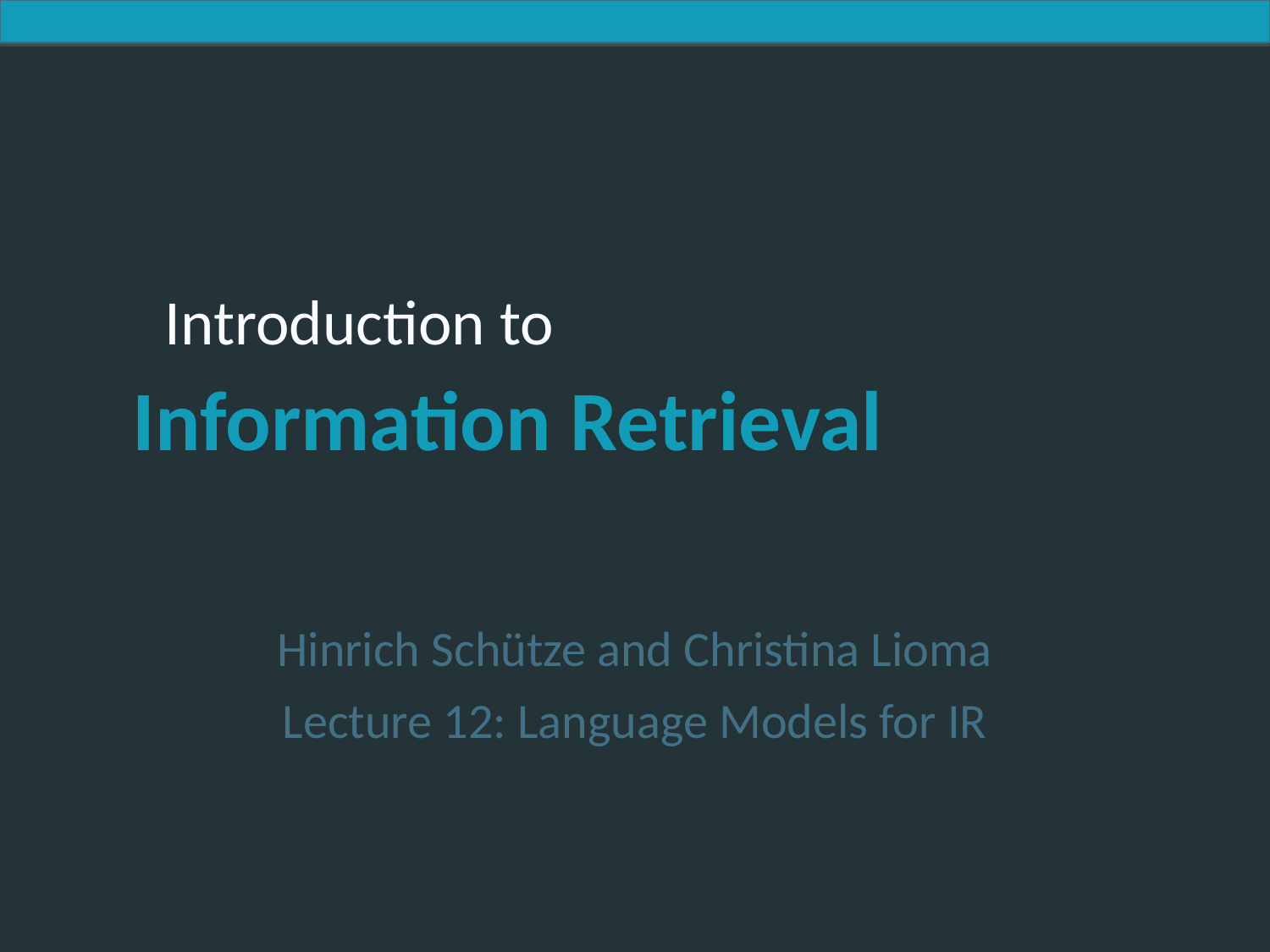

Hinrich Schütze and Christina Lioma
Lecture 12: Language Models for IR